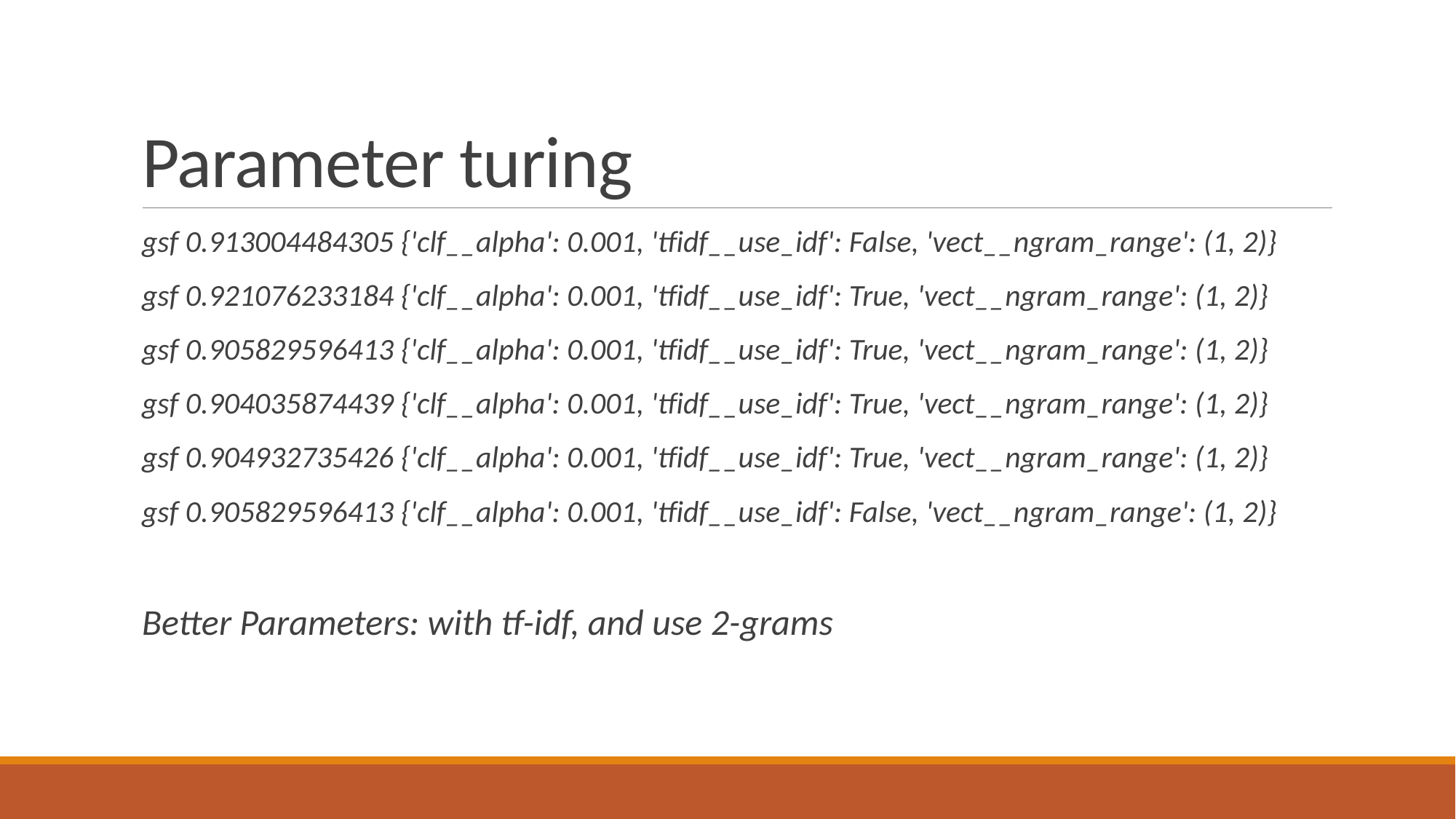

# Parameter turing
gsf 0.913004484305 {'clf__alpha': 0.001, 'tfidf__use_idf': False, 'vect__ngram_range': (1, 2)}
gsf 0.921076233184 {'clf__alpha': 0.001, 'tfidf__use_idf': True, 'vect__ngram_range': (1, 2)}
gsf 0.905829596413 {'clf__alpha': 0.001, 'tfidf__use_idf': True, 'vect__ngram_range': (1, 2)}
gsf 0.904035874439 {'clf__alpha': 0.001, 'tfidf__use_idf': True, 'vect__ngram_range': (1, 2)}
gsf 0.904932735426 {'clf__alpha': 0.001, 'tfidf__use_idf': True, 'vect__ngram_range': (1, 2)}
gsf 0.905829596413 {'clf__alpha': 0.001, 'tfidf__use_idf': False, 'vect__ngram_range': (1, 2)}

Better Parameters: with tf-idf, and use 2-grams